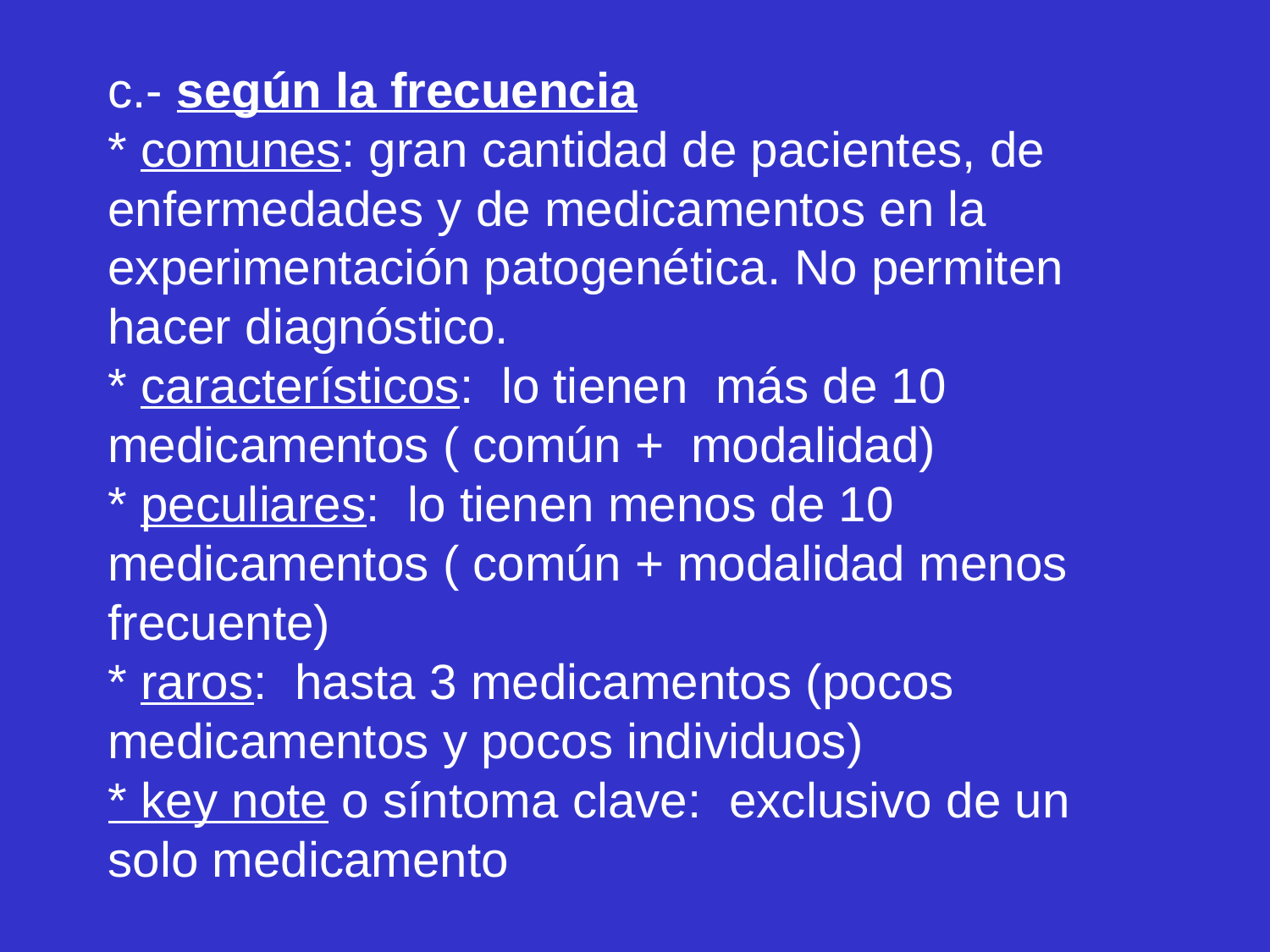

# c.- según la frecuencia * comunes: gran cantidad de pacientes, de enfermedades y de medicamentos en la experimentación patogenética. No permiten hacer diagnóstico. * característicos:  lo tienen  más de 10 medicamentos ( común +  modalidad) * peculiares:  lo tienen menos de 10 medicamentos ( común + modalidad menos frecuente) * raros:  hasta 3 medicamentos (pocos medicamentos y pocos individuos) * key note o síntoma clave:  exclusivo de un solo medicamento